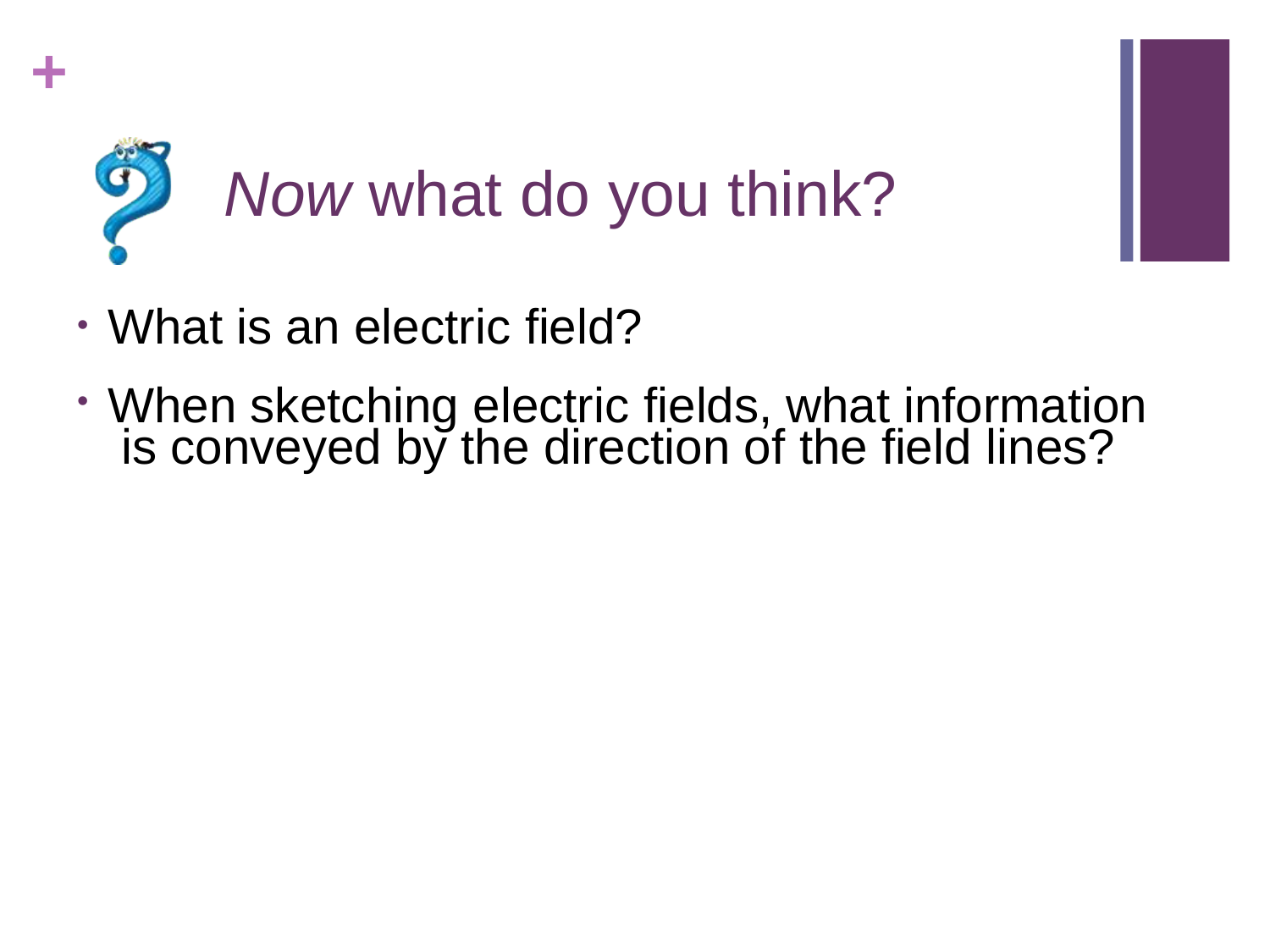

+

# Now what do you think?
What is an electric field?
When sketching electric fields, what information  is conveyed by the direction of the field lines?